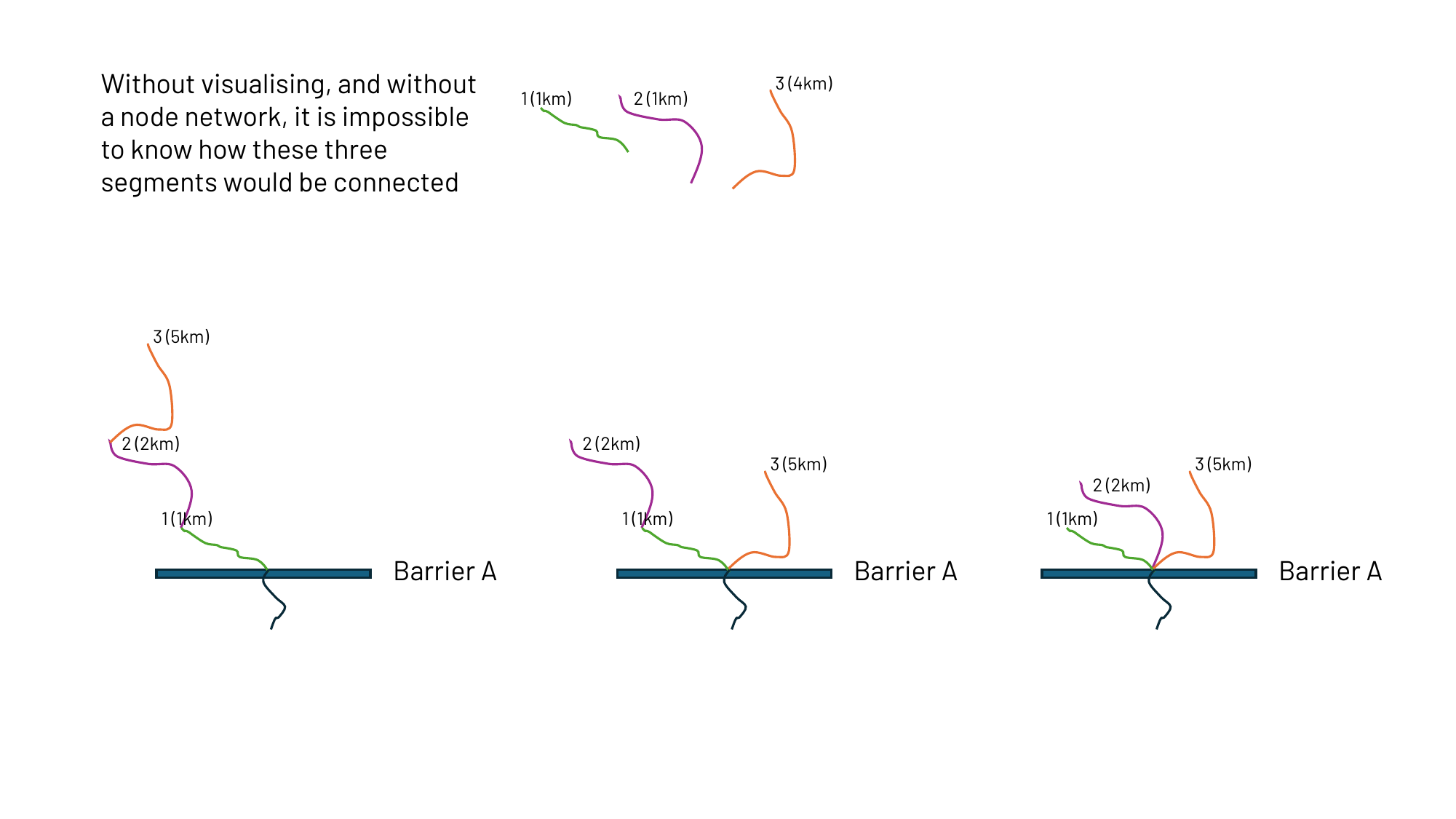

Without visualising, and without a node network, it is impossible to know how these three segments would be connected
3 (4km)
1 (1km)
2 (1km)

3 (5km)

2 (2km)

1 (1km)

Barrier A

2 (2km)

3 (5km)

1 (1km)

Barrier A

3 (5km)
2 (2km)

1 (1km)

Barrier A